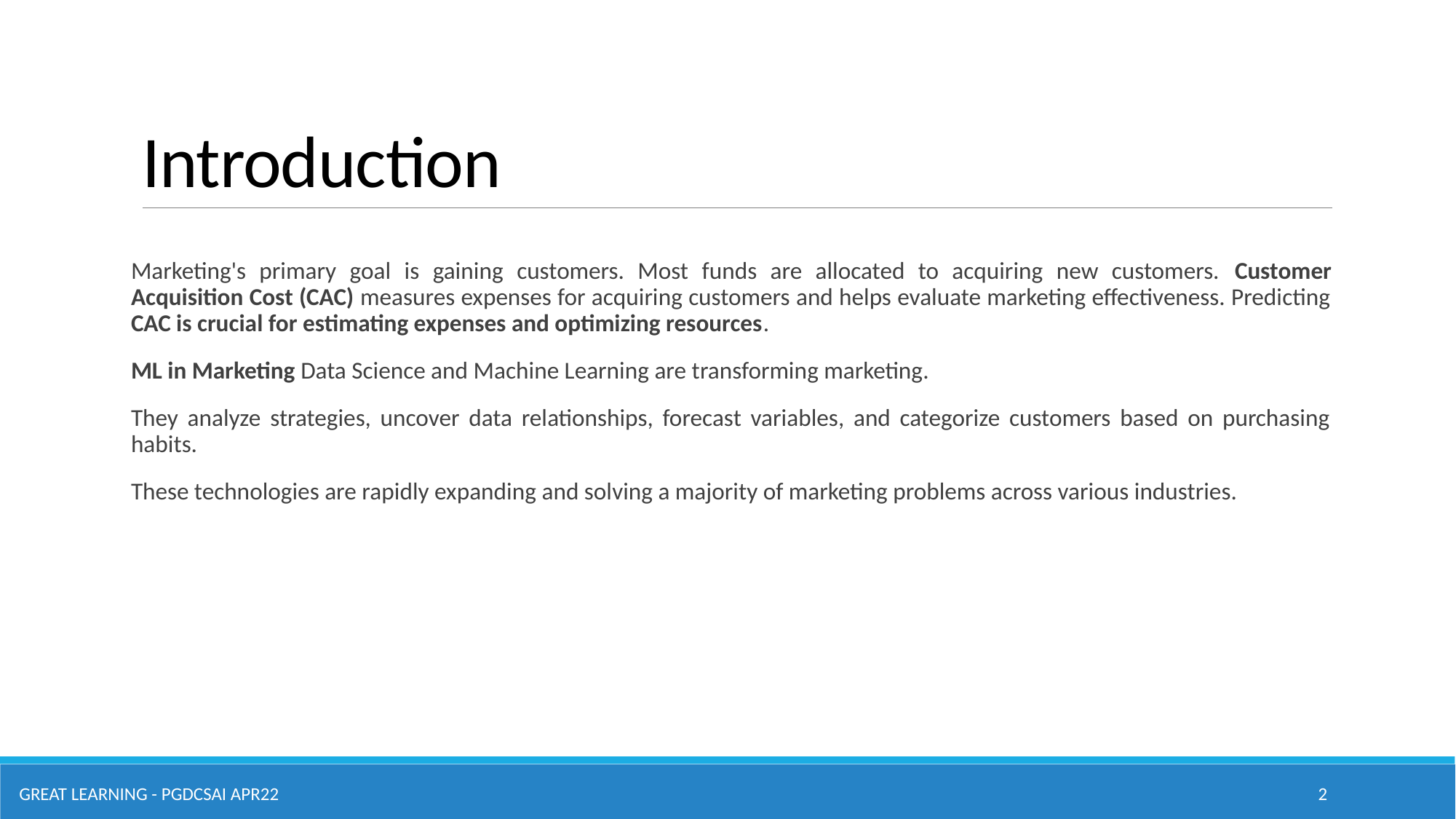

# Introduction
Marketing's primary goal is gaining customers. Most funds are allocated to acquiring new customers. Customer Acquisition Cost (CAC) measures expenses for acquiring customers and helps evaluate marketing effectiveness. Predicting CAC is crucial for estimating expenses and optimizing resources.
ML in Marketing Data Science and Machine Learning are transforming marketing.
They analyze strategies, uncover data relationships, forecast variables, and categorize customers based on purchasing habits.
These technologies are rapidly expanding and solving a majority of marketing problems across various industries.
Great Learning - PGDCSAI APR22
2